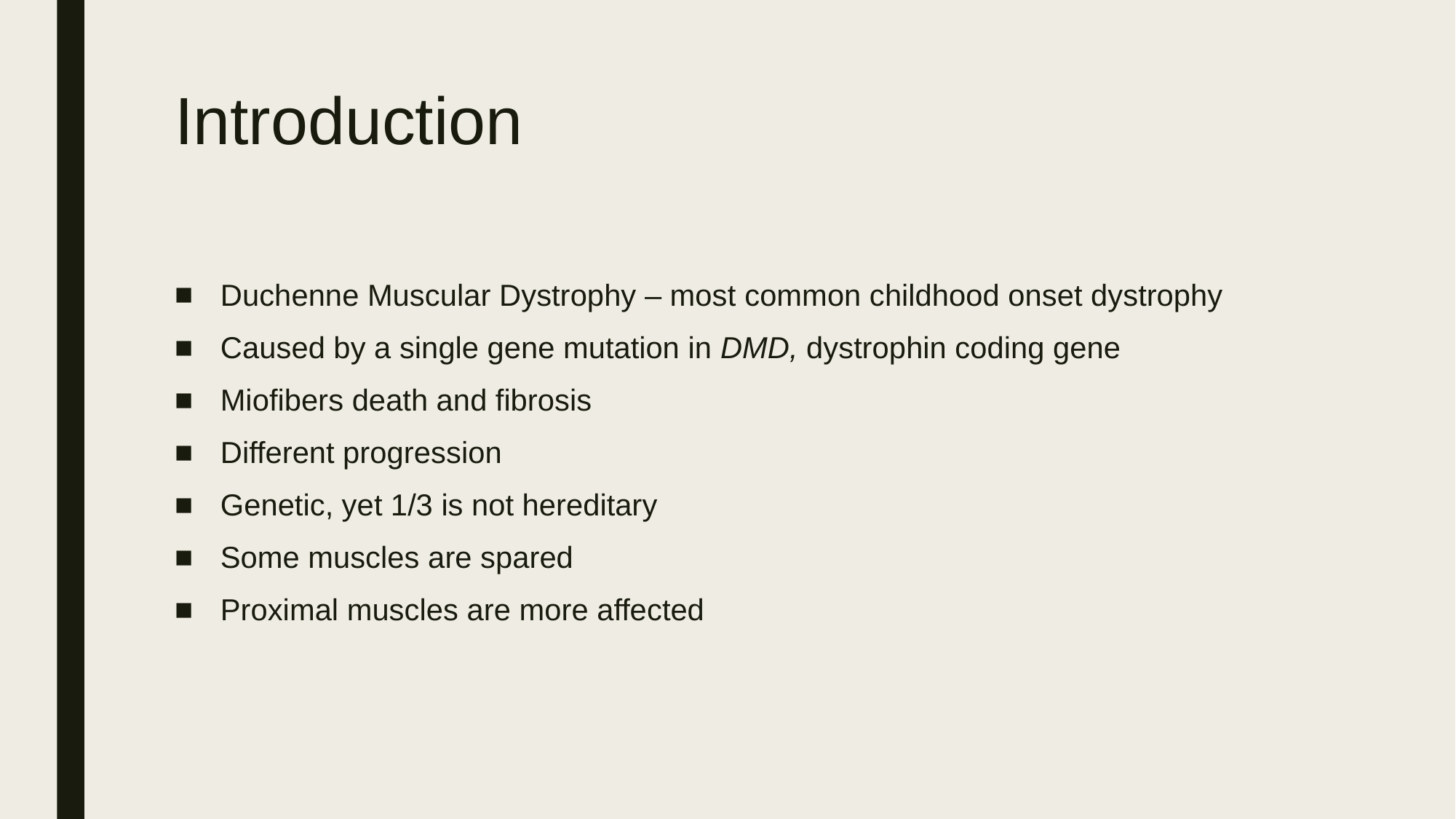

# Introduction
Duchenne Muscular Dystrophy – most common childhood onset dystrophy
Caused by a single gene mutation in DMD, dystrophin coding gene
Miofibers death and fibrosis
Different progression
Genetic, yet 1/3 is not hereditary
Some muscles are spared
Proximal muscles are more affected